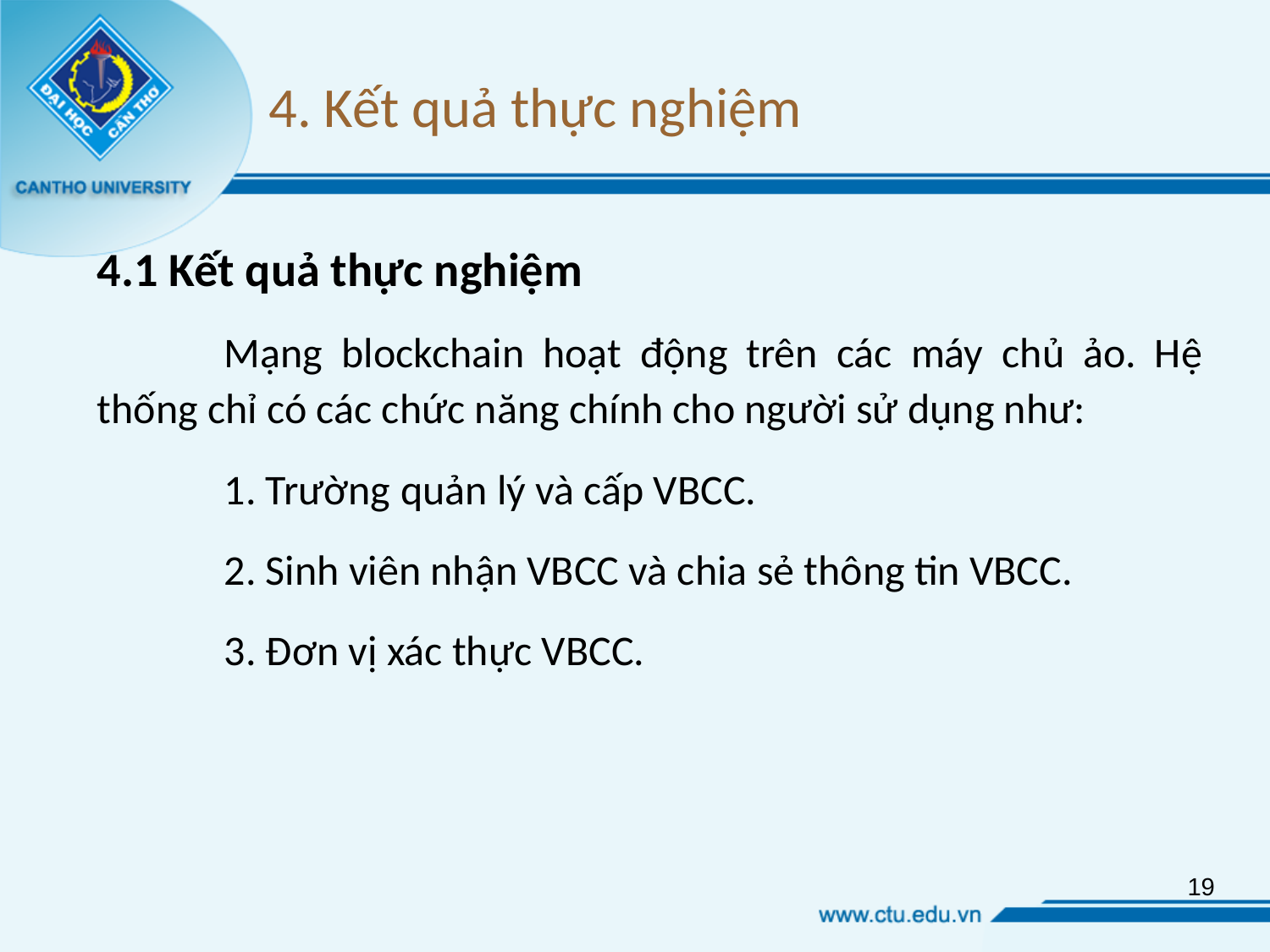

# 4. Kết quả thực nghiệm
4.1 Kết quả thực nghiệm
	Mạng blockchain hoạt động trên các máy chủ ảo. Hệ thống chỉ có các chức năng chính cho người sử dụng như:
	1. Trường quản lý và cấp VBCC.
	2. Sinh viên nhận VBCC và chia sẻ thông tin VBCC.
	3. Đơn vị xác thực VBCC.
19